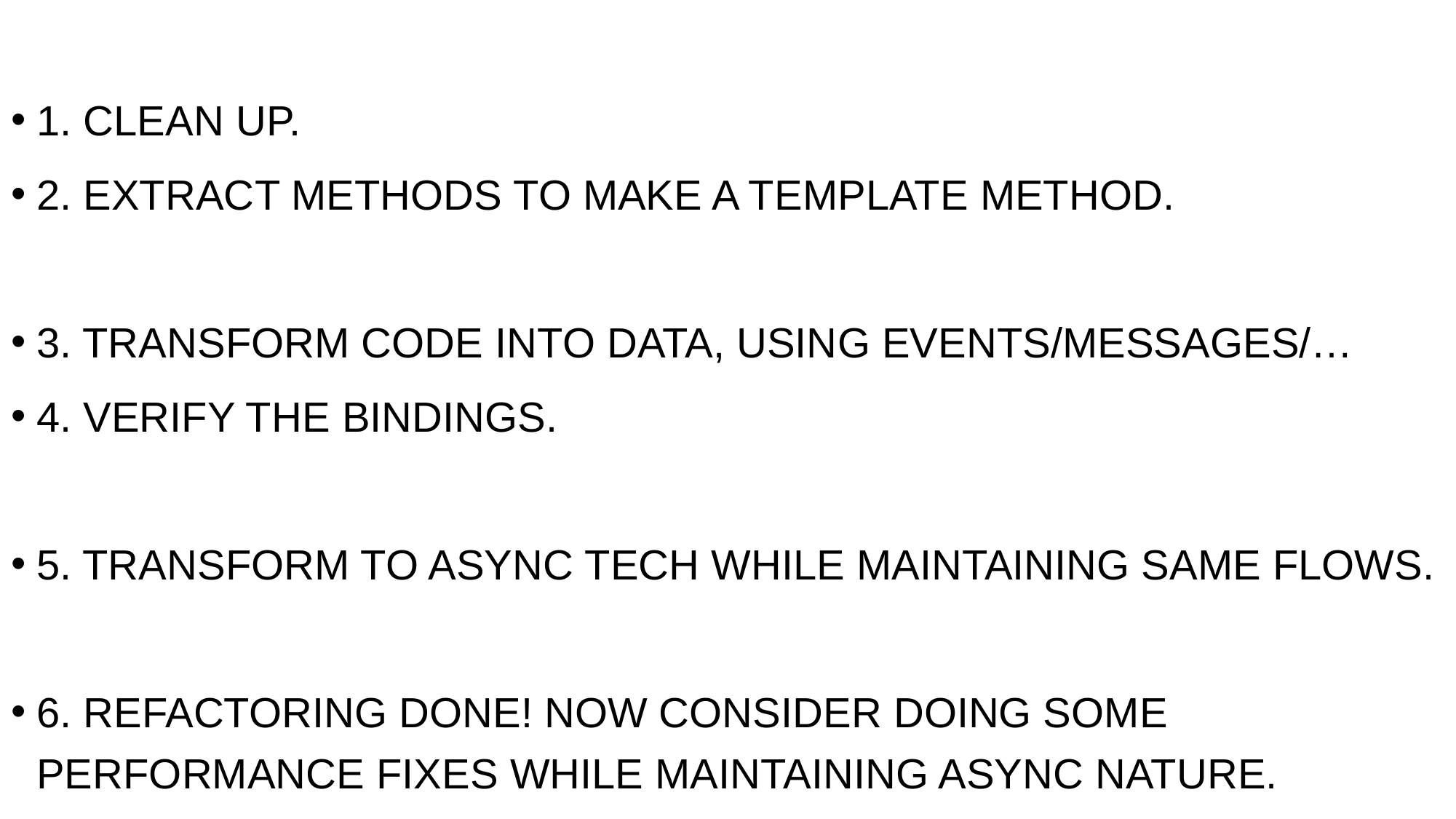

1. Clean up.
2. Extract methods to make a template method.

3. Transform code into data, using events/messages/…
4. Verify the bindings.

5. Transform to async tech while maintaining same flows.

6. Refactoring done! Now consider doing some performance fixes while maintaining async nature.